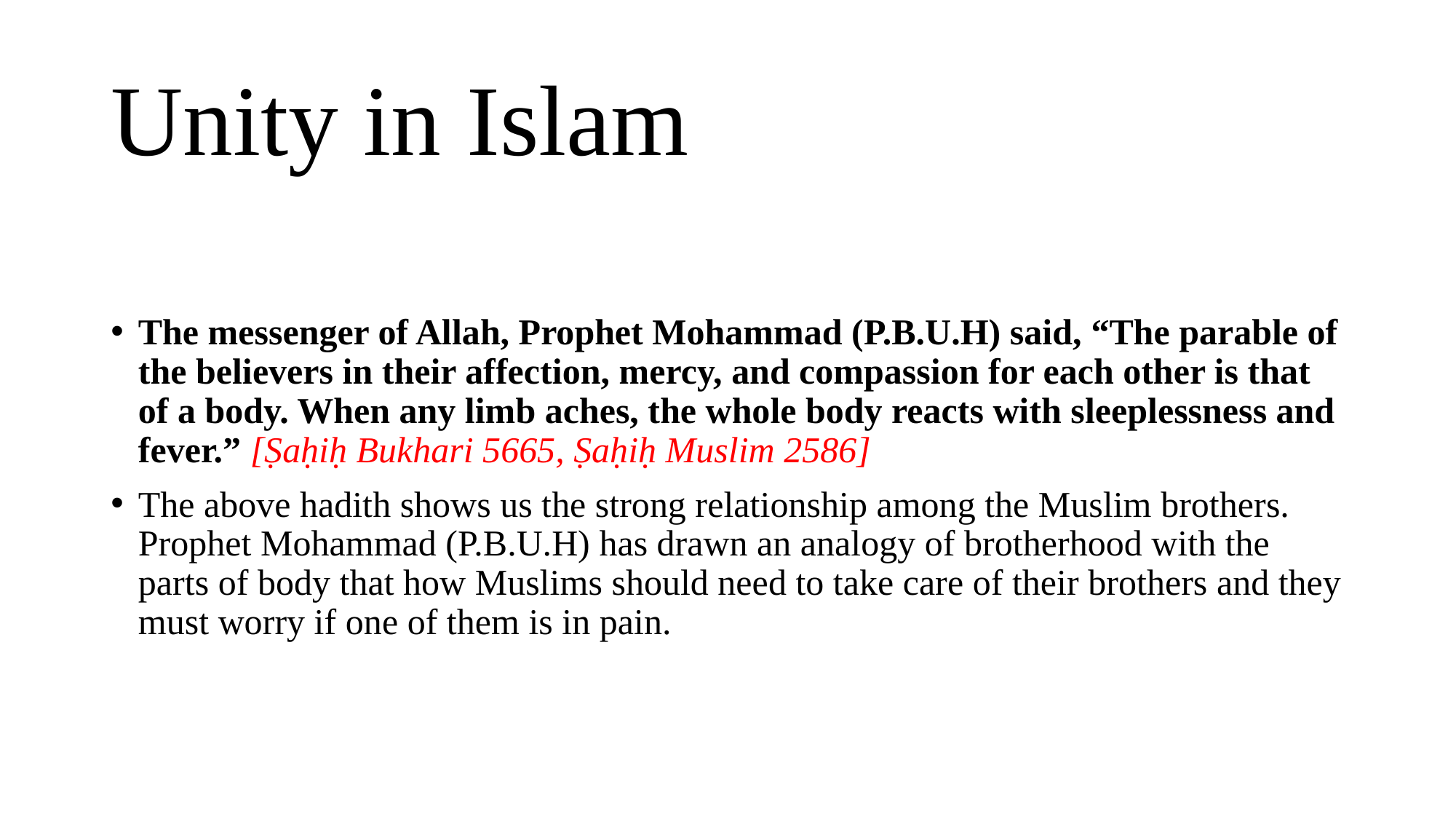

# Unity in Islam
The messenger of Allah, Prophet Mohammad (P.B.U.H) said, “The parable of the believers in their affection, mercy, and compassion for each other is that of a body. When any limb aches, the whole body reacts with sleeplessness and fever.” [Ṣaḥiḥ Bukhari 5665, Ṣaḥiḥ Muslim 2586]
The above hadith shows us the strong relationship among the Muslim brothers. Prophet Mohammad (P.B.U.H) has drawn an analogy of brotherhood with the parts of body that how Muslims should need to take care of their brothers and they must worry if one of them is in pain.